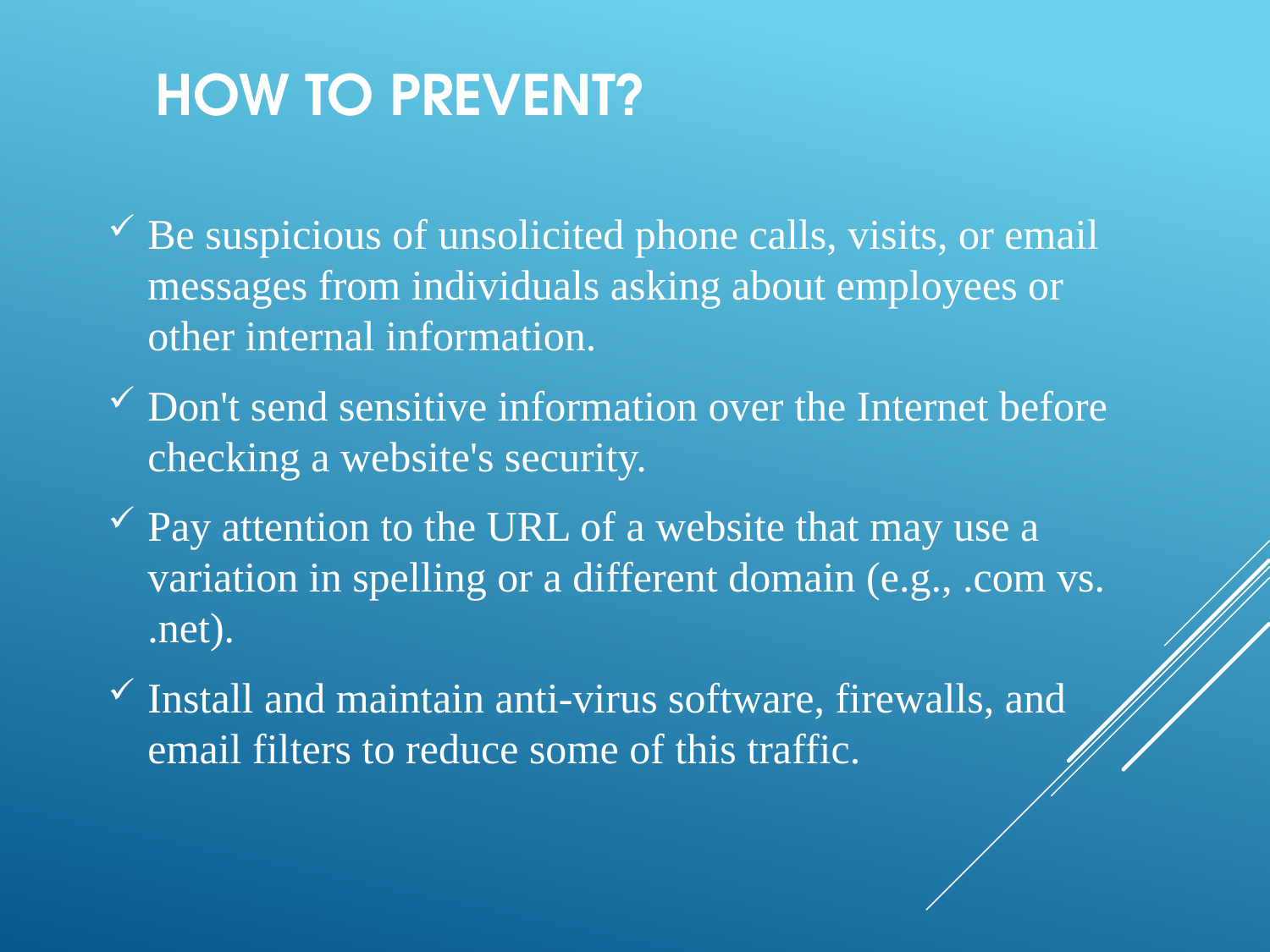

# HOW TO PREVENT?
Be suspicious of unsolicited phone calls, visits, or email messages from individuals asking about employees or other internal information.
Don't send sensitive information over the Internet before checking a website's security.
Pay attention to the URL of a website that may use a variation in spelling or a different domain (e.g., .com vs. .net).
Install and maintain anti-virus software, firewalls, and email filters to reduce some of this traffic.